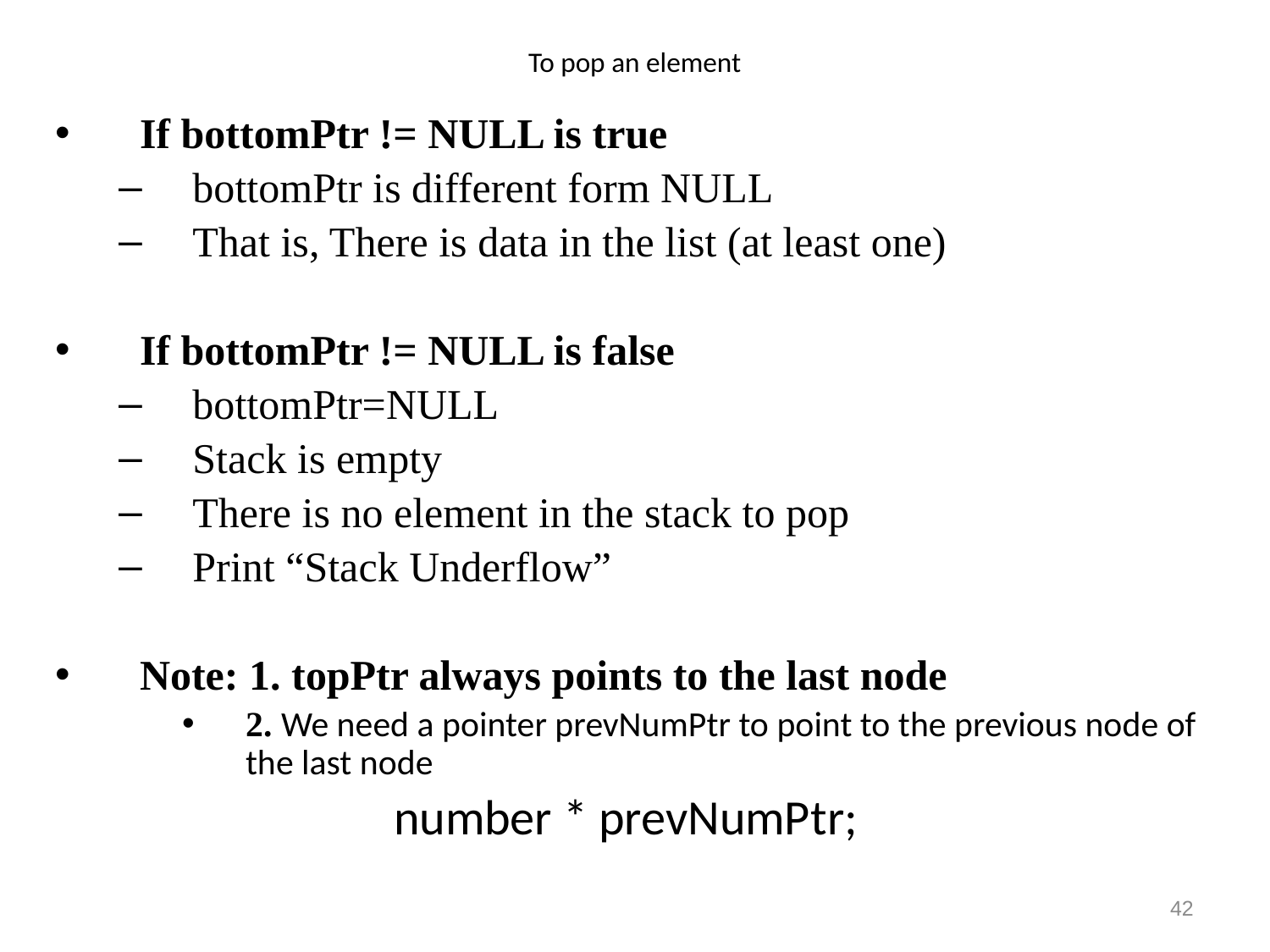

# To pop an element
If bottomPtr != NULL is true
bottomPtr is different form NULL
That is, There is data in the list (at least one)

If bottomPtr != NULL is false
bottomPtr=NULL
Stack is empty
There is no element in the stack to pop
Print “Stack Underflow”

Note: 1. topPtr always points to the last node
2. We need a pointer prevNumPtr to point to the previous node of the last node
			number * prevNumPtr;
42